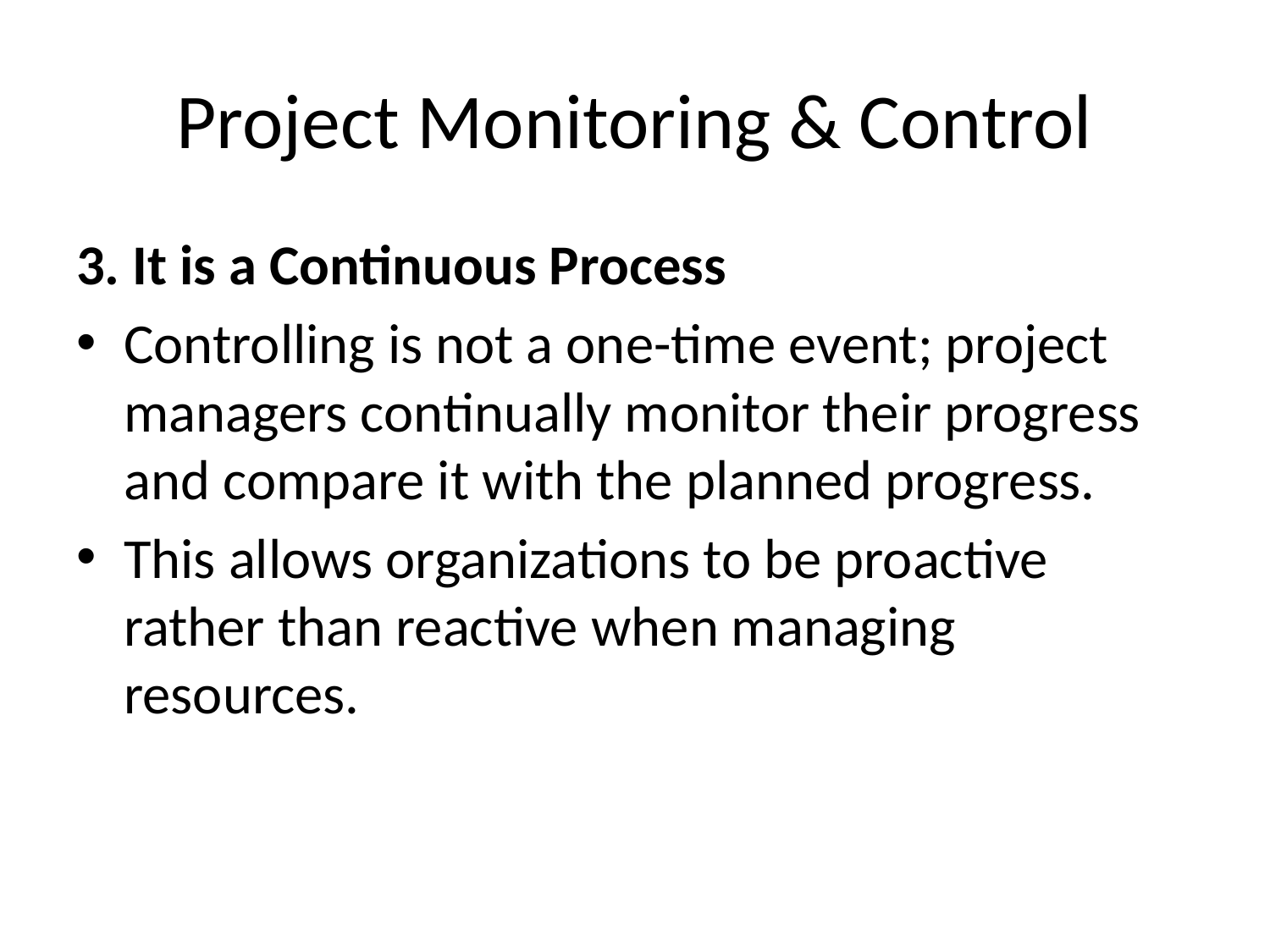

# Project Monitoring & Control
3. It is a Continuous Process
Controlling is not a one-time event; project managers continually monitor their progress and compare it with the planned progress.
This allows organizations to be proactive rather than reactive when managing resources.